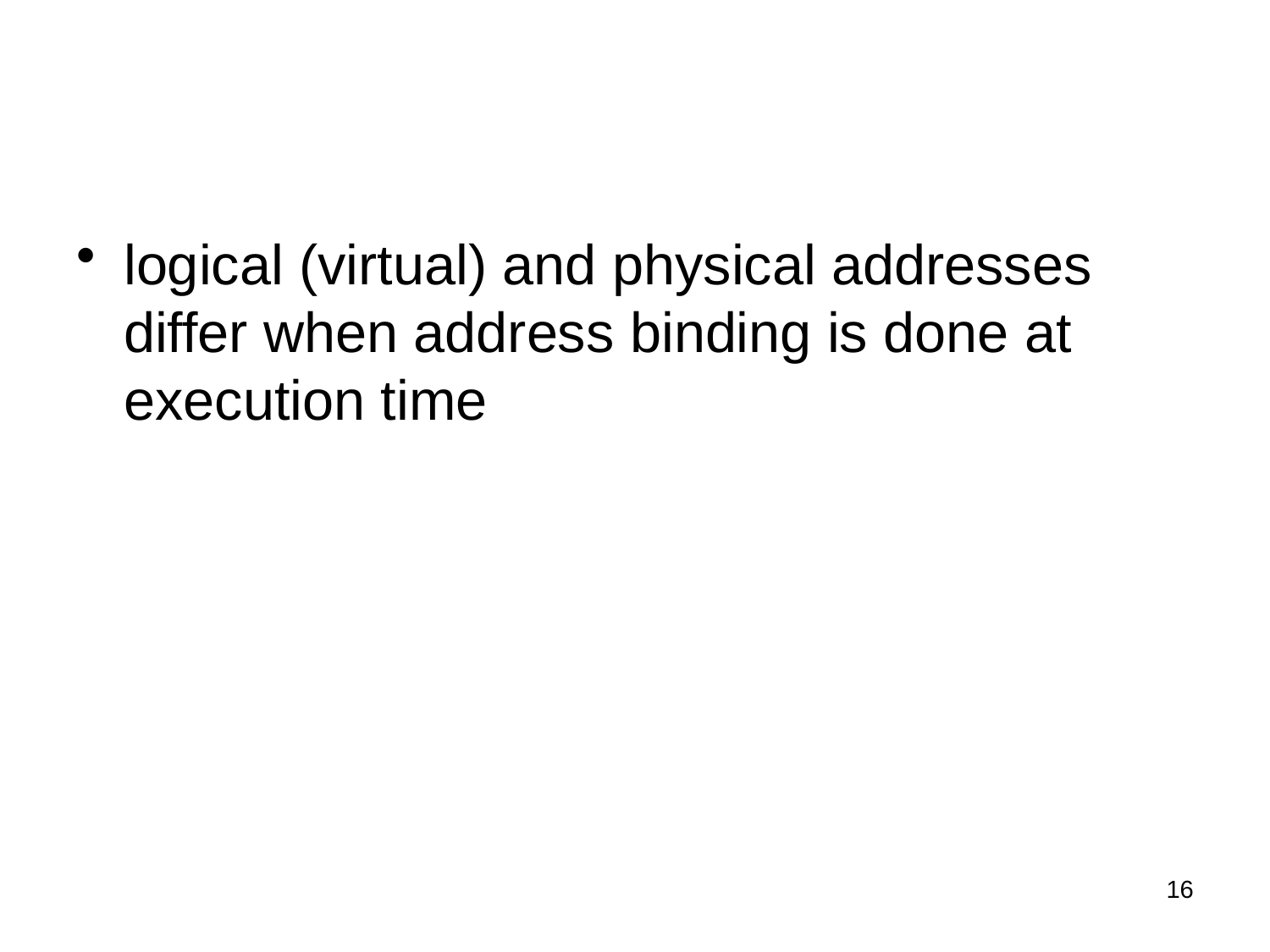

logical (virtual) and physical addresses differ when address binding is done at execution time

16